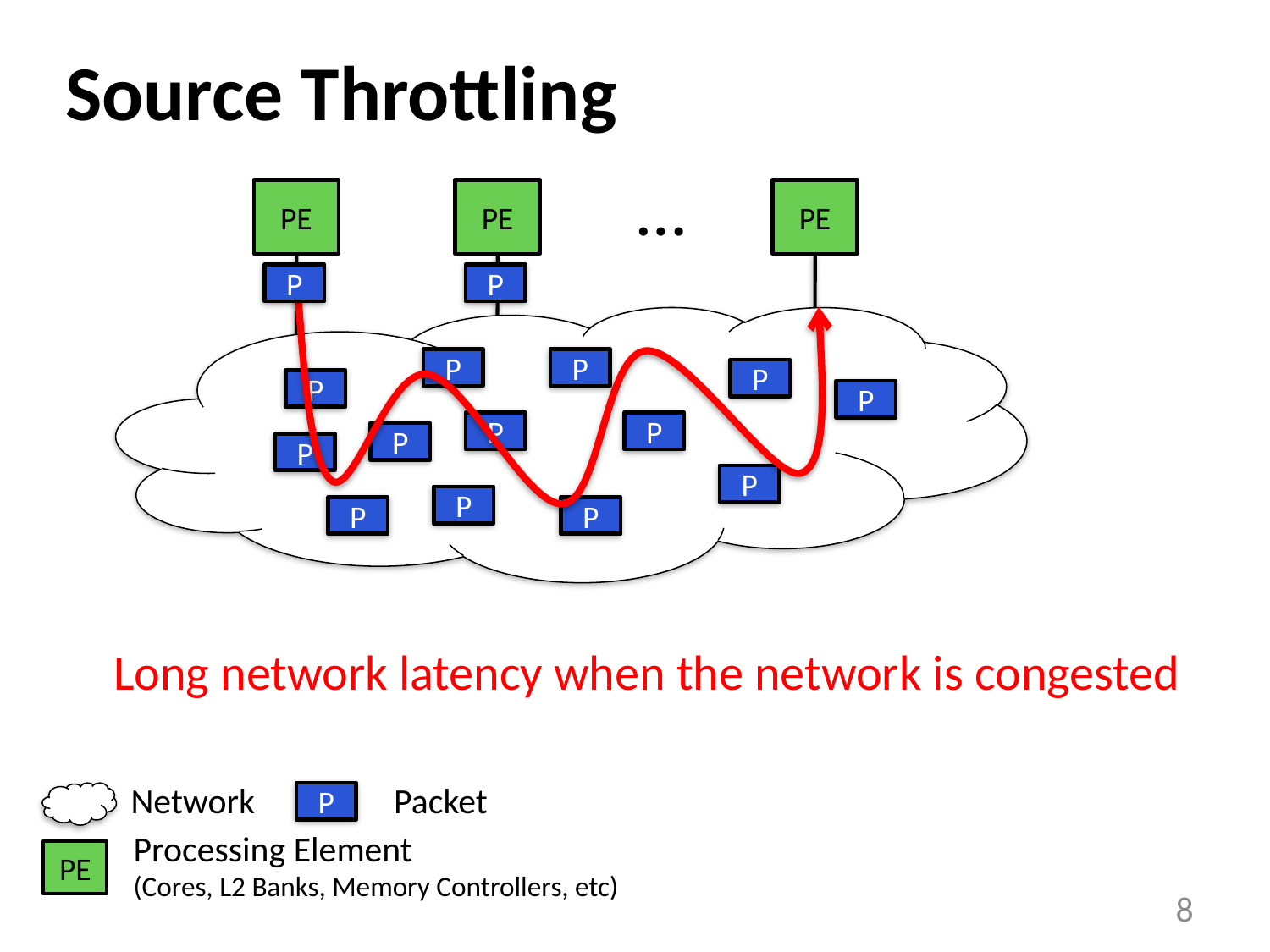

# Source Throttling
…
PE
PE
PE
P
P

I
P
P
P
P
P
P
P
P
P
P
P
P
P
Long network latency when the network is congested
Network
Processing Element
(Cores, L2 Banks, Memory Controllers, etc)
PE
Packet
P
I
8